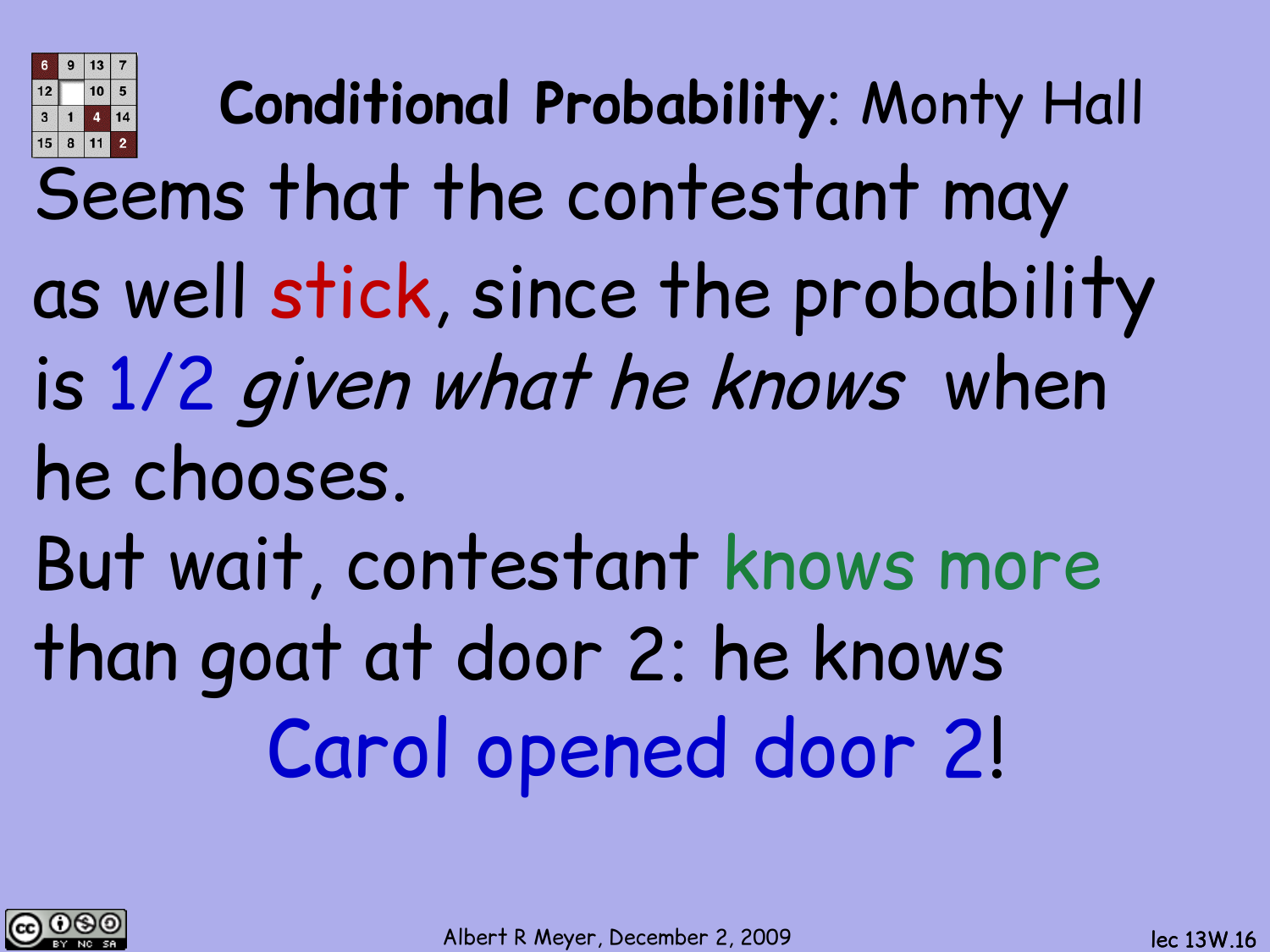

# Conditional Probability: Monty Hall
Seems that the contestant may
as well stick, since the probability
is 1/2 given what he knows  when
he chooses.
But wait, contestant knows more
than goat at door 2: he knows
Carol opened door 2!
lec 13W.16
lec 13W.16